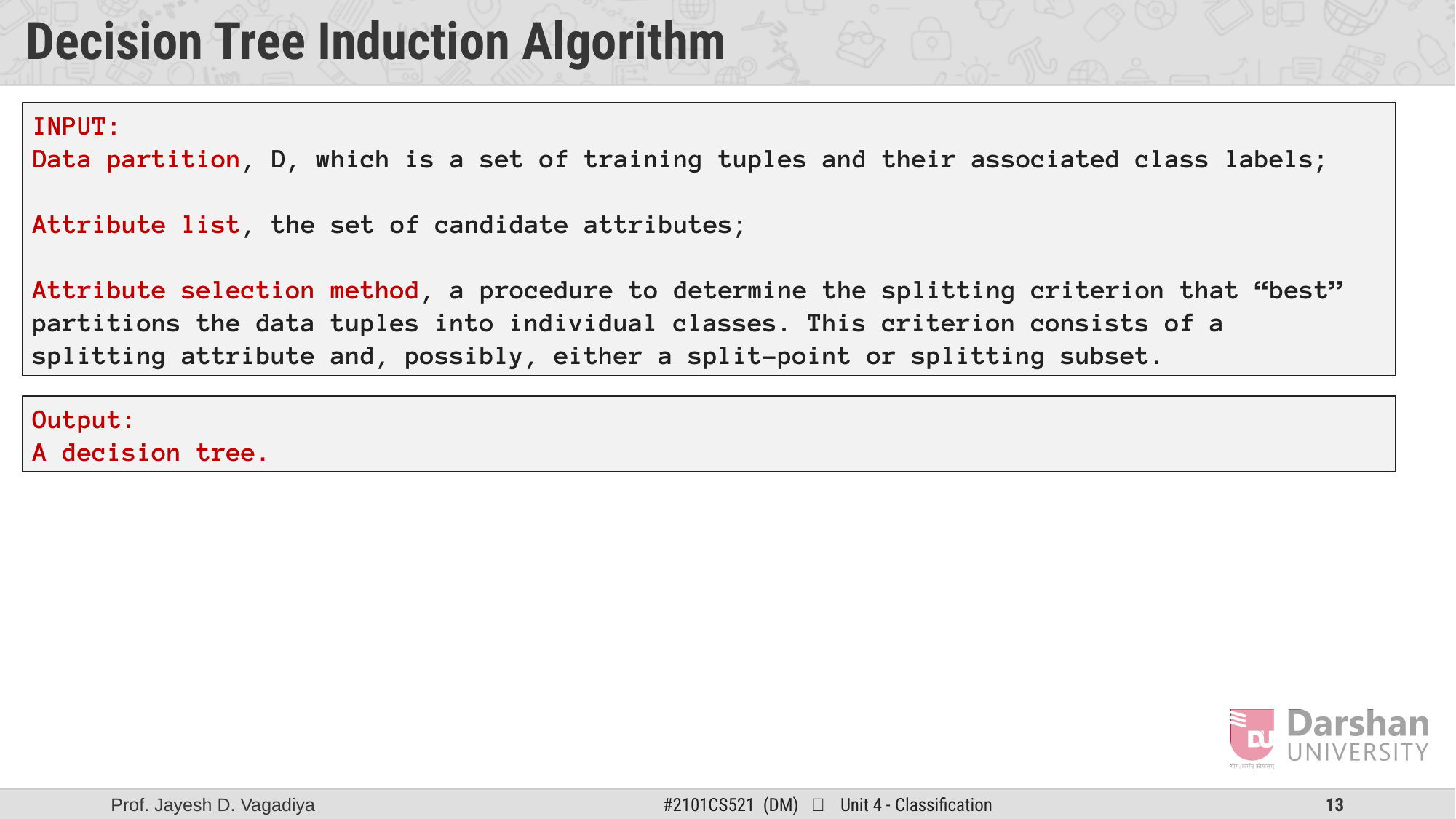

# Decision Tree Induction Algorithm
INPUT:
Data partition, D, which is a set of training tuples and their associated class labels;

Attribute list, the set of candidate attributes;

Attribute selection method, a procedure to determine the splitting criterion that “best” partitions the data tuples into individual classes. This criterion consists of a
splitting attribute and, possibly, either a split-point or splitting subset.
Output:
A decision tree.